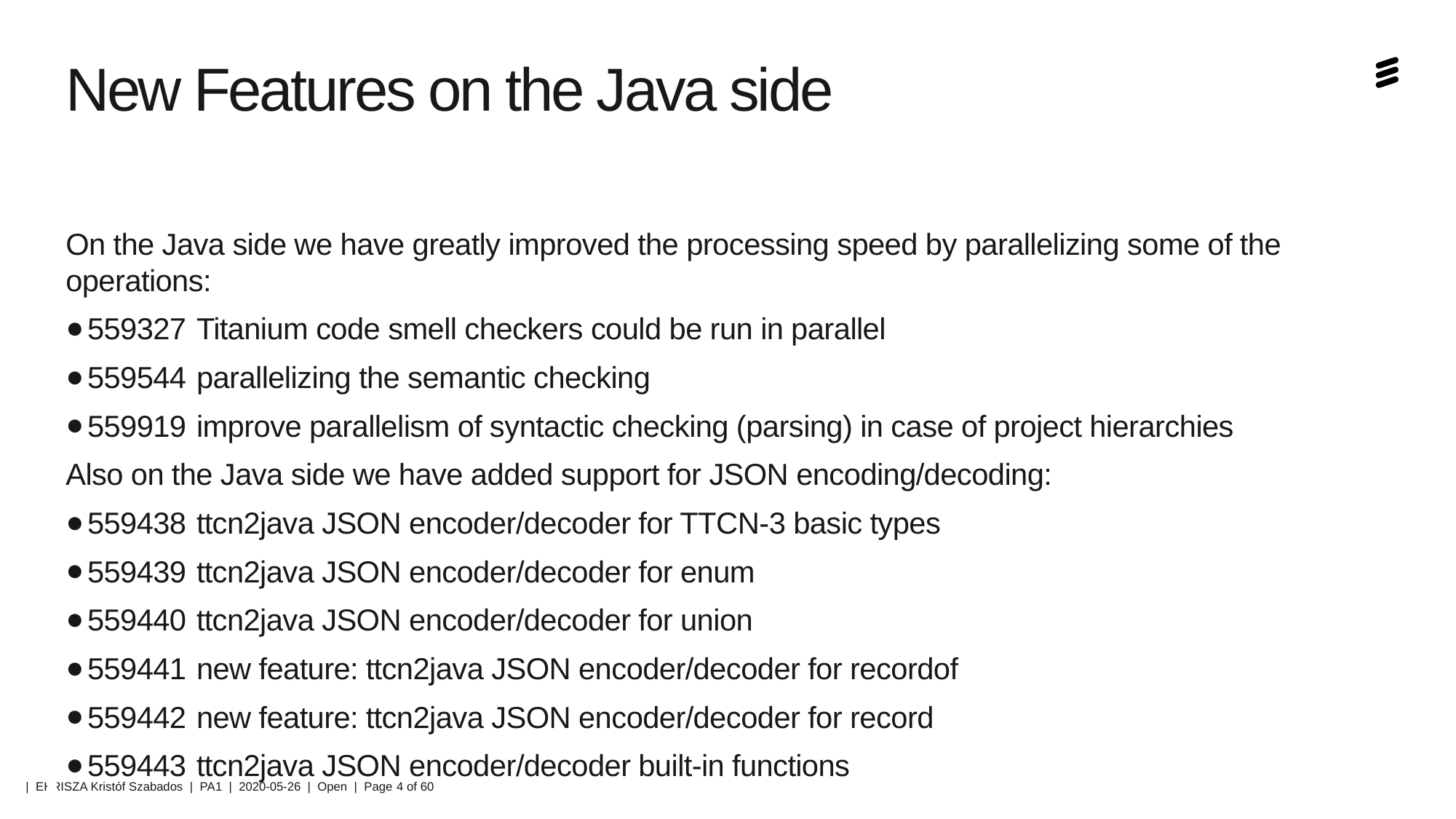

# New Features on the Java side
On the Java side we have greatly improved the processing speed by parallelizing some of the operations:
559327 	Titanium code smell checkers could be run in parallel
559544 	parallelizing the semantic checking
559919 	improve parallelism of syntactic checking (parsing) in case of project hierarchies
Also on the Java side we have added support for JSON encoding/decoding:
559438	ttcn2java JSON encoder/decoder for TTCN-3 basic types
559439 	ttcn2java JSON encoder/decoder for enum
559440	ttcn2java JSON encoder/decoder for union
559441 	new feature: ttcn2java JSON encoder/decoder for recordof
559442 	new feature: ttcn2java JSON encoder/decoder for record
559443 	ttcn2java JSON encoder/decoder built-in functions